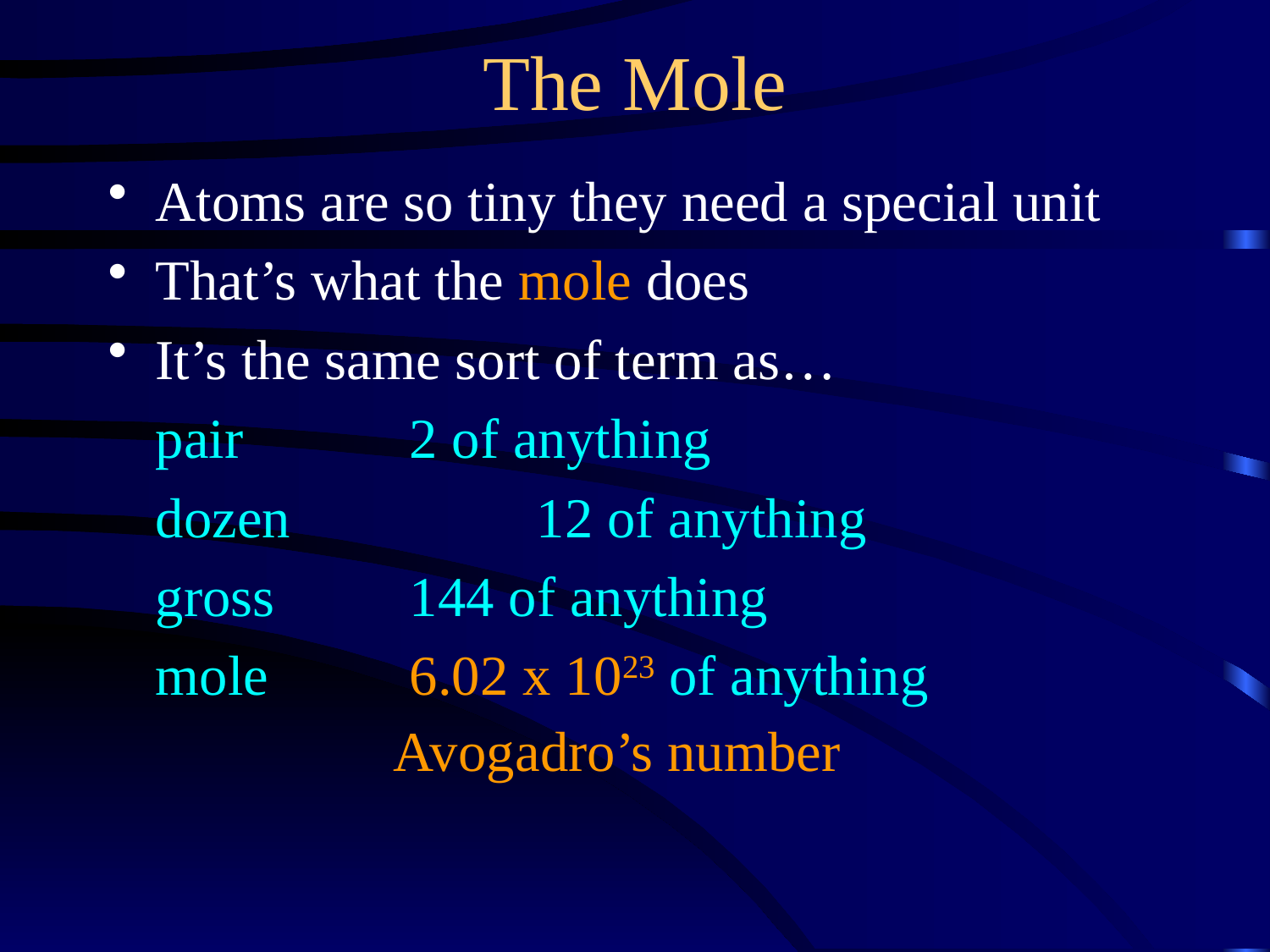

The Mole
Atoms are so tiny they need a special unit
That’s what the mole does
It’s the same sort of term as…
pair		2 of anything
dozen		12 of anything
gross		144 of anything
mole		6.02 x 1023 of anything
Avogadro’s number